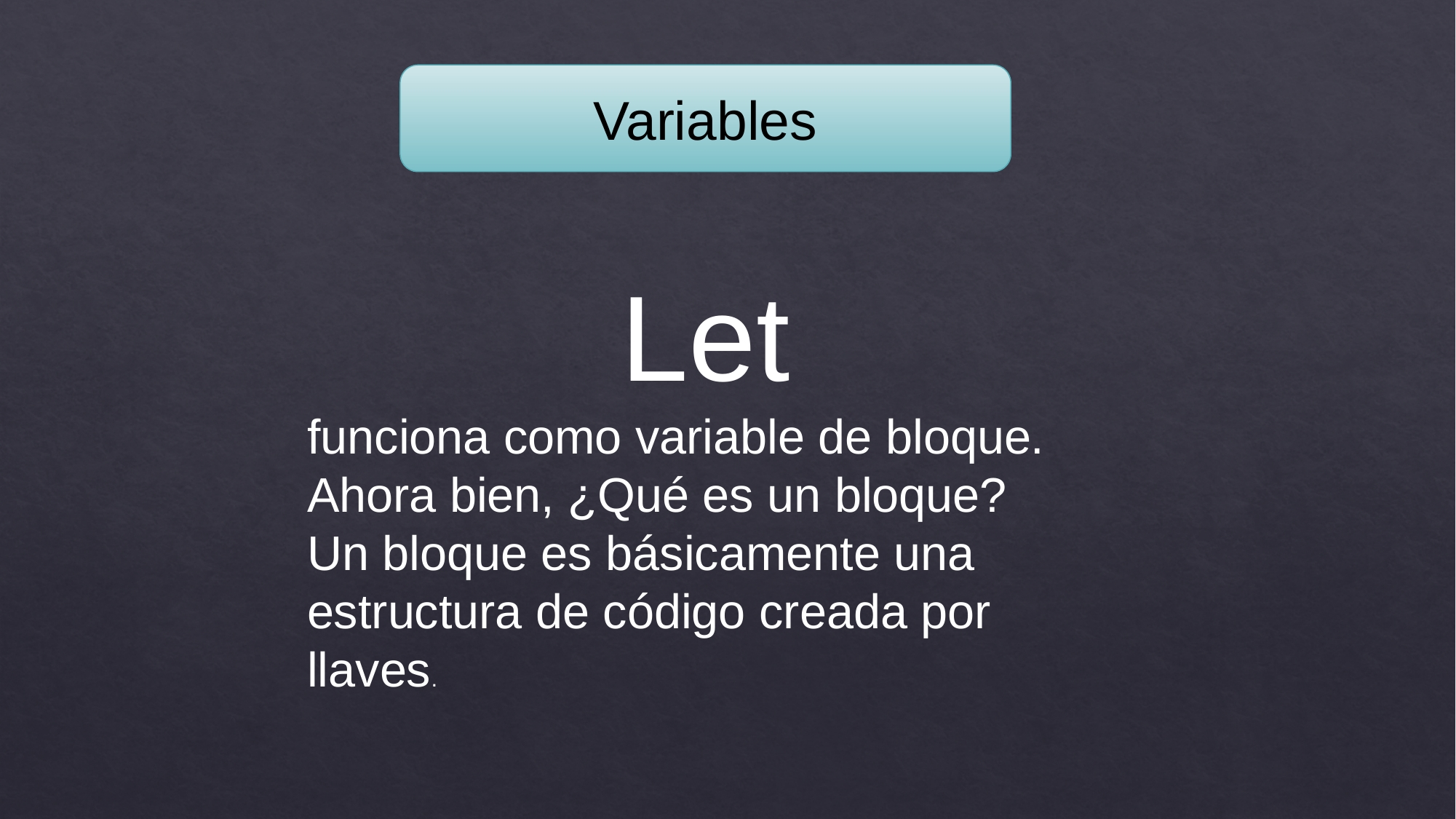

Variables
Let
funciona como variable de bloque. Ahora bien, ¿Qué es un bloque?
Un bloque es básicamente una estructura de código creada por llaves.